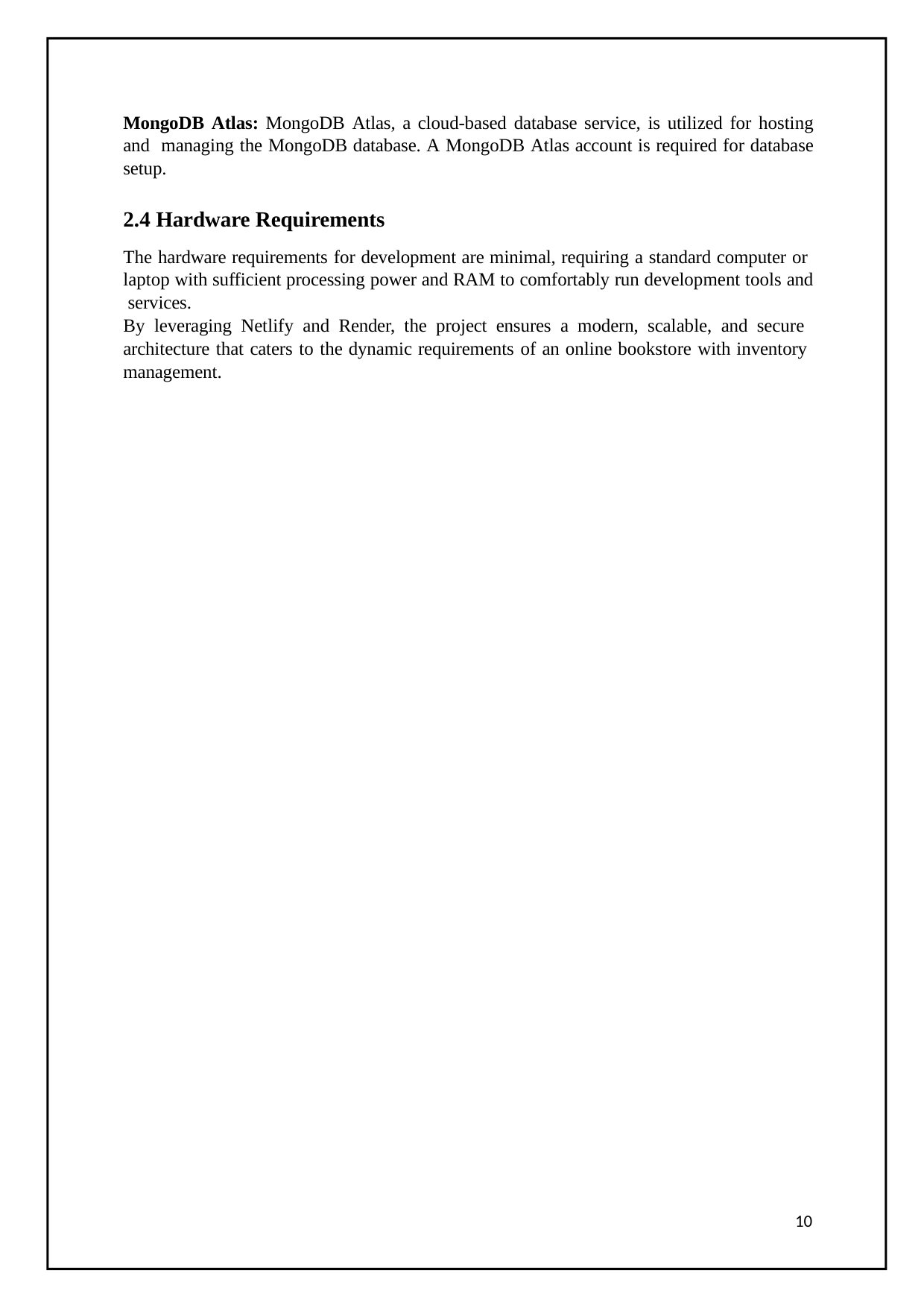

MongoDB Atlas: MongoDB Atlas, a cloud-based database service, is utilized for hosting and  managing the MongoDB database. A MongoDB Atlas account is required for database setup.

2.4 Hardware Requirements
The hardware requirements for development are minimal, requiring a standard computer or  laptop with sufficient processing power and RAM to comfortably run development tools and  services.
By leveraging Netlify and Render, the project ensures a modern, scalable, and secure  architecture that caters to the dynamic requirements of an online bookstore with inventory  management.
10